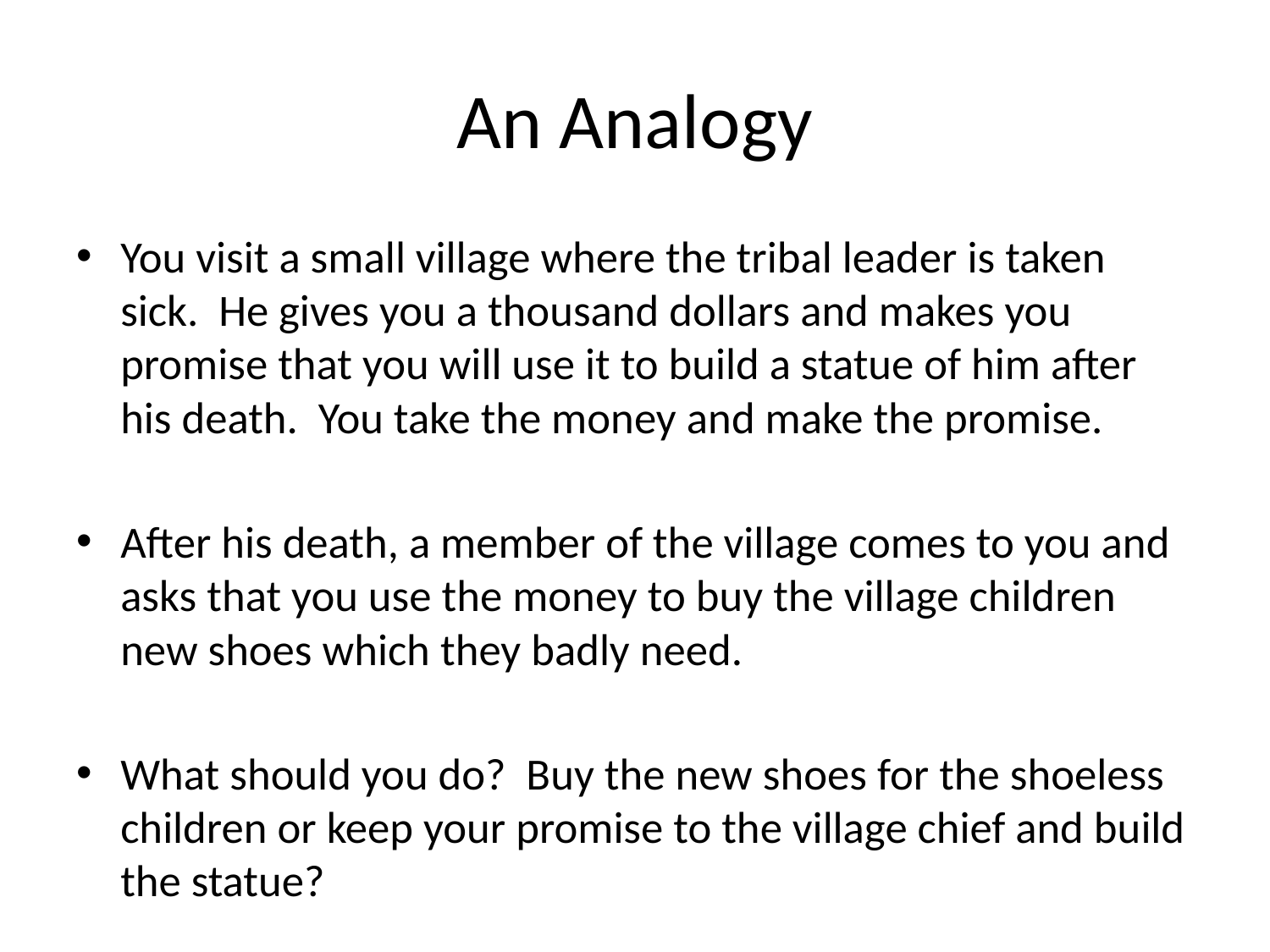

# An Analogy
You visit a small village where the tribal leader is taken sick.  He gives you a thousand dollars and makes you promise that you will use it to build a statue of him after his death.  You take the money and make the promise.

After his death, a member of the village comes to you and asks that you use the money to buy the village children new shoes which they badly need.

What should you do?  Buy the new shoes for the shoeless children or keep your promise to the village chief and build the statue?